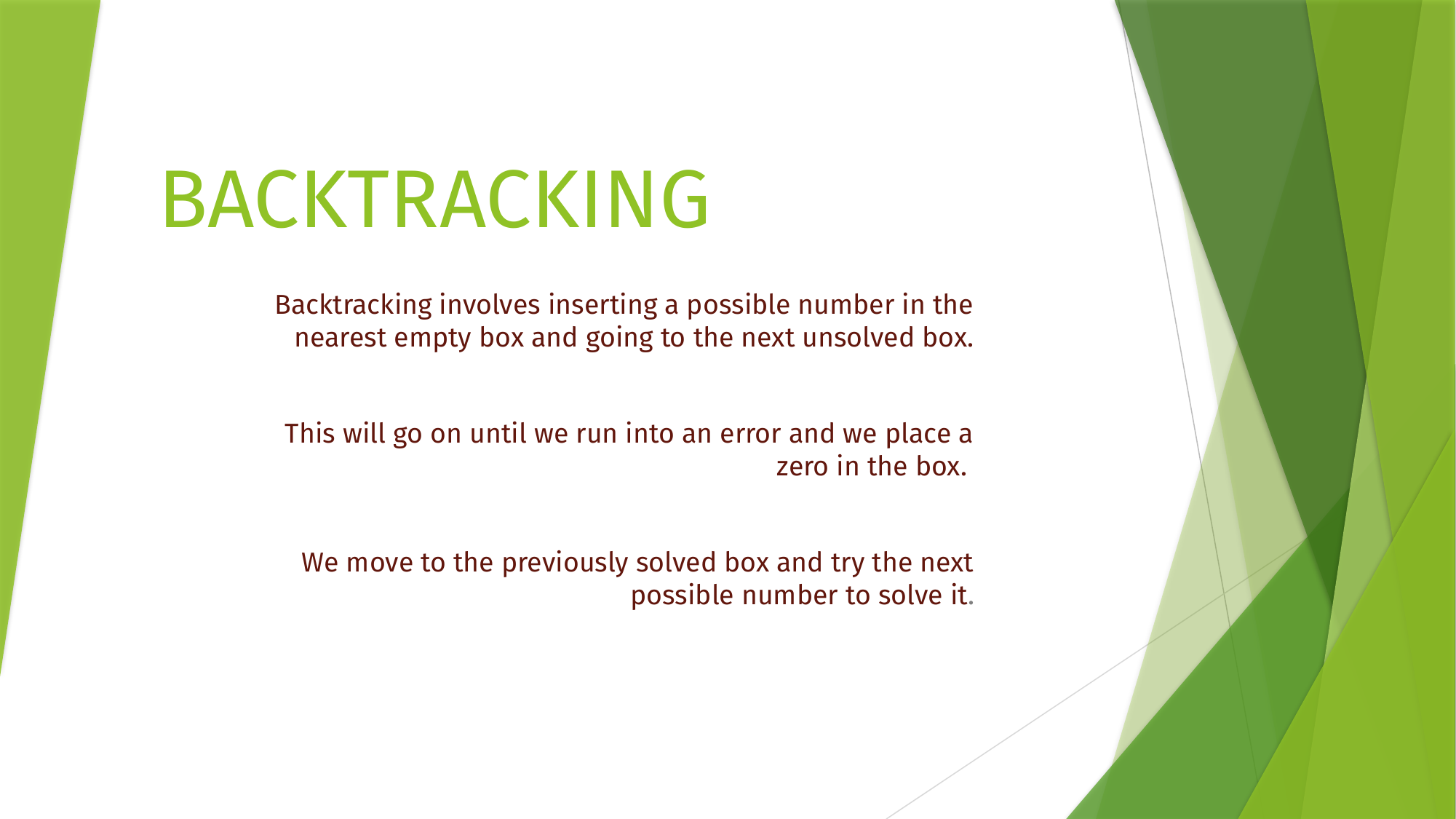

# BACKTRACKING
Backtracking involves inserting a possible number in the nearest empty box and going to the next unsolved box.

 This will go on until we run into an error and we place a zero in the box.

We move to the previously solved box and try the next possible number to solve it.